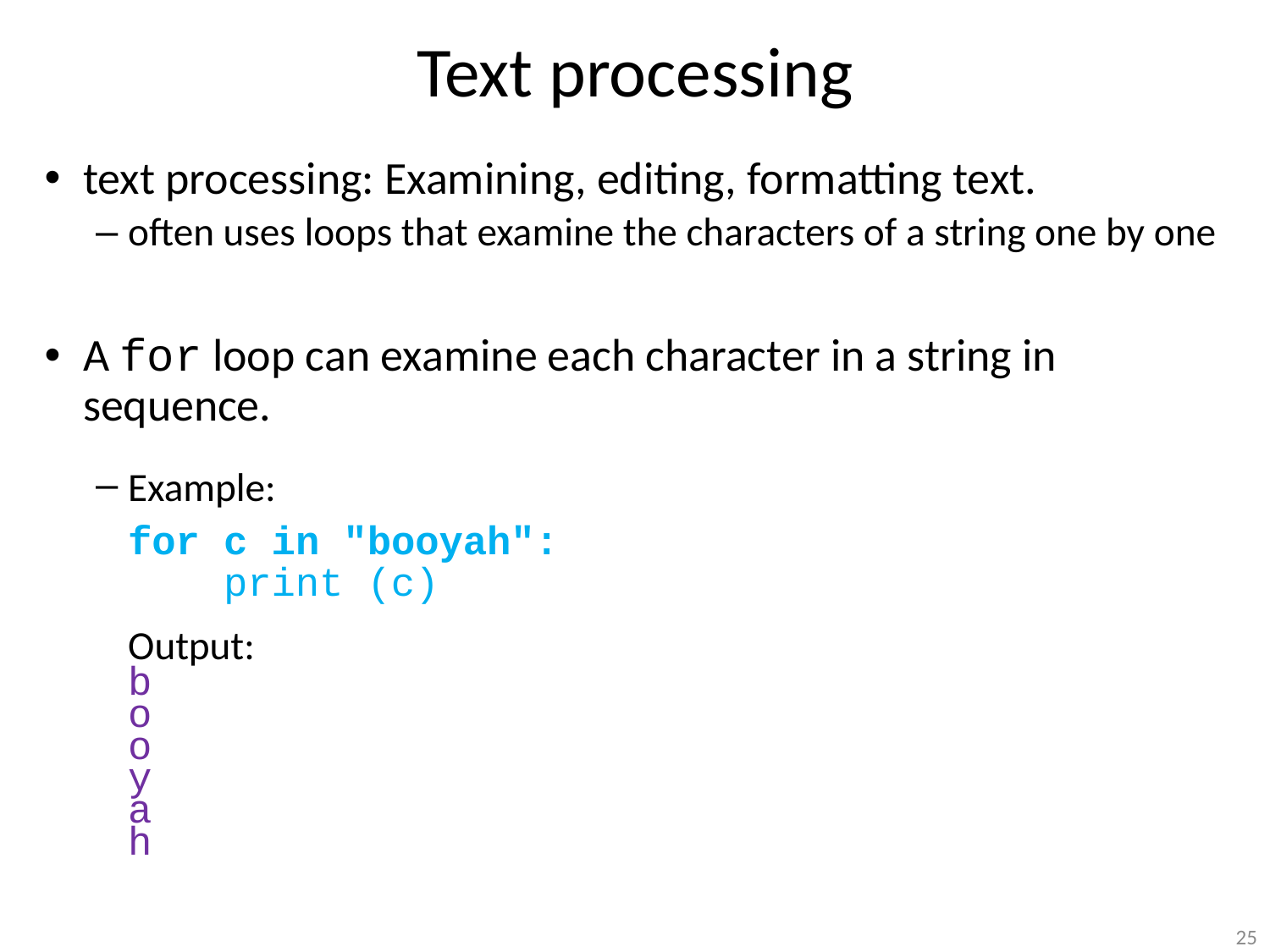

# Text processing
text processing: Examining, editing, formatting text.
often uses loops that examine the characters of a string one by one

A for loop can examine each character in a string in sequence.

Example:

	for c in "booyah":
	    print (c)

	Output:
	b
	o
	o
	y
	a
	h
25